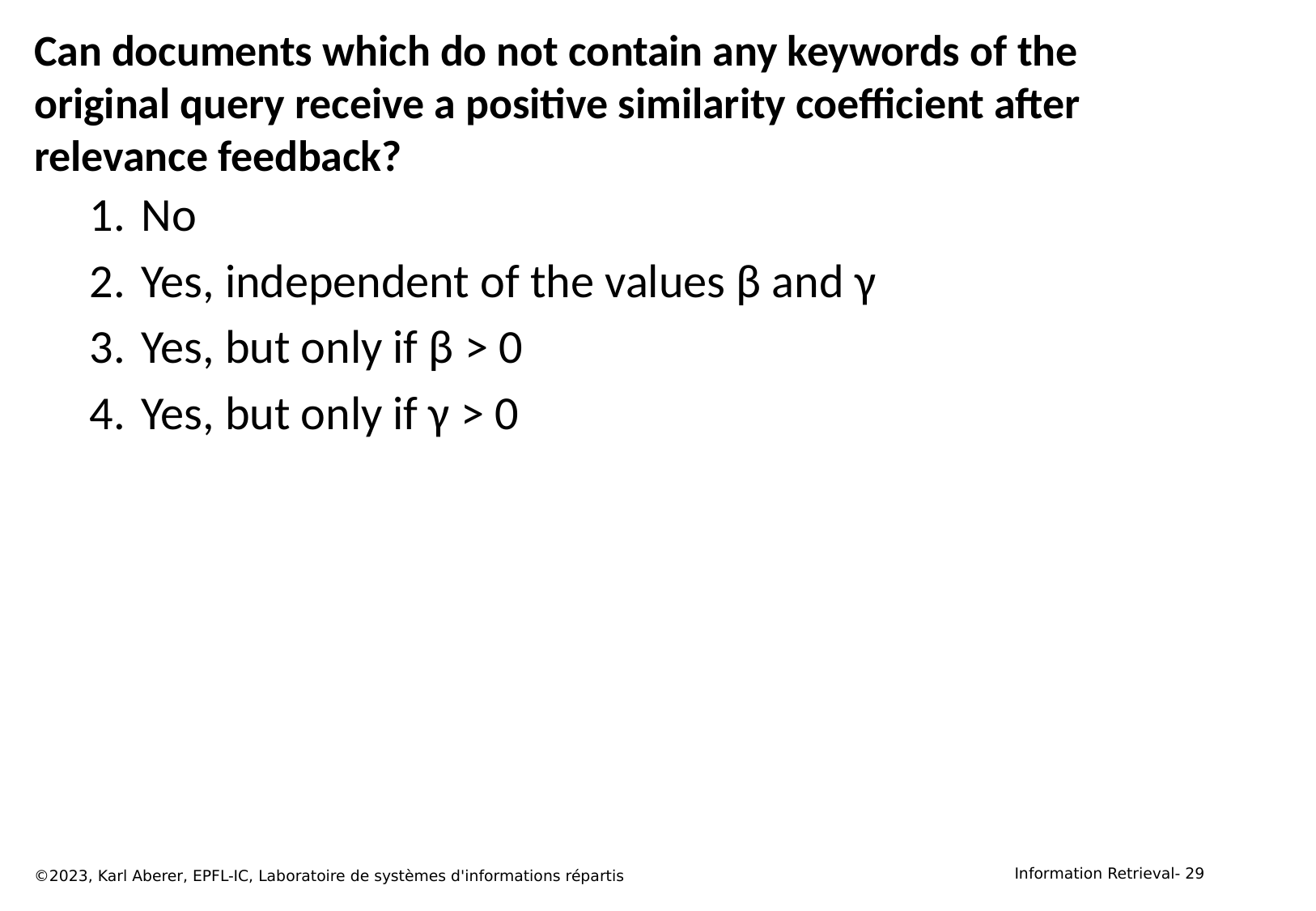

# Can documents which do not contain any keywords of the original query receive a positive similarity coefficient after relevance feedback?
No
Yes, independent of the values β and γ
Yes, but only if β > 0
Yes, but only if γ > 0
©2023, Karl Aberer, EPFL-IC, Laboratoire de systèmes d'informations répartis